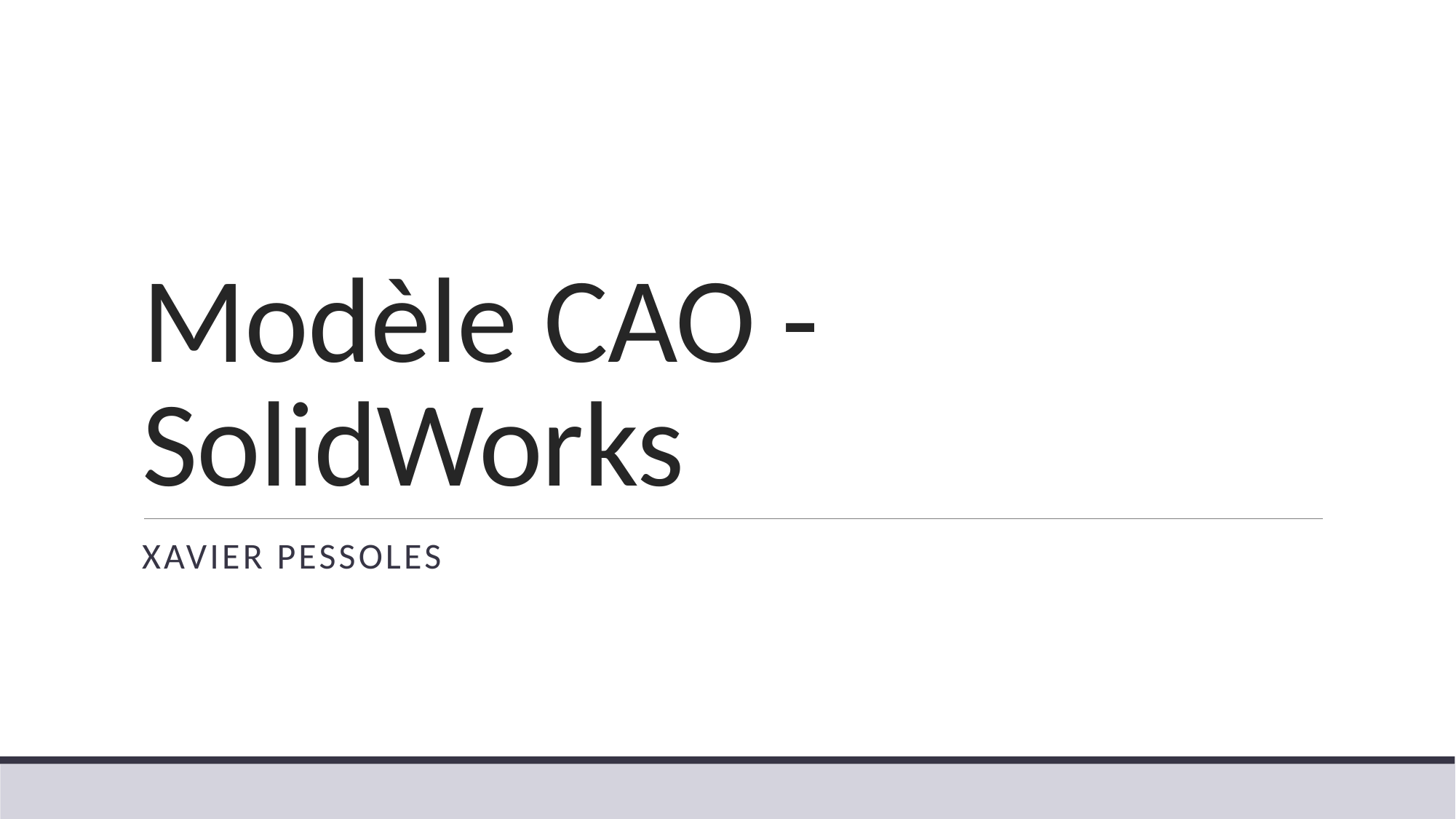

# Modèle CAO - SolidWorks
Xavier Pessoles